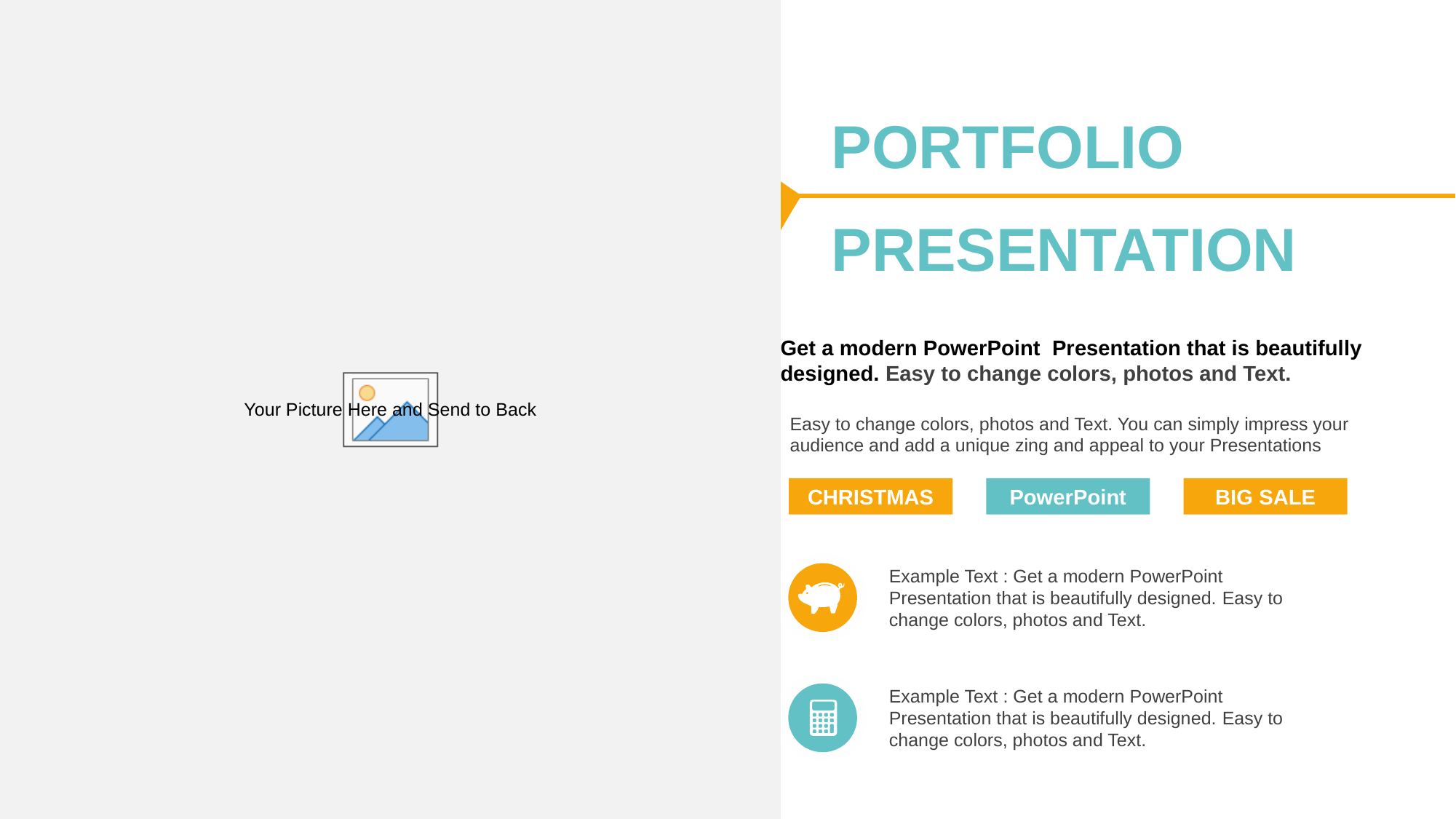

PORTFOLIO
PRESENTATION
Get a modern PowerPoint  Presentation that is beautifully designed. Easy to change colors, photos and Text.
Easy to change colors, photos and Text. You can simply impress your audience and add a unique zing and appeal to your Presentations
CHRISTMAS
PowerPoint
BIG SALE
Example Text : Get a modern PowerPoint  Presentation that is beautifully designed. Easy to change colors, photos and Text.

Modern Portfolio Designed
Example Text : Get a modern PowerPoint  Presentation that is beautifully designed. Easy to change colors, photos and Text.